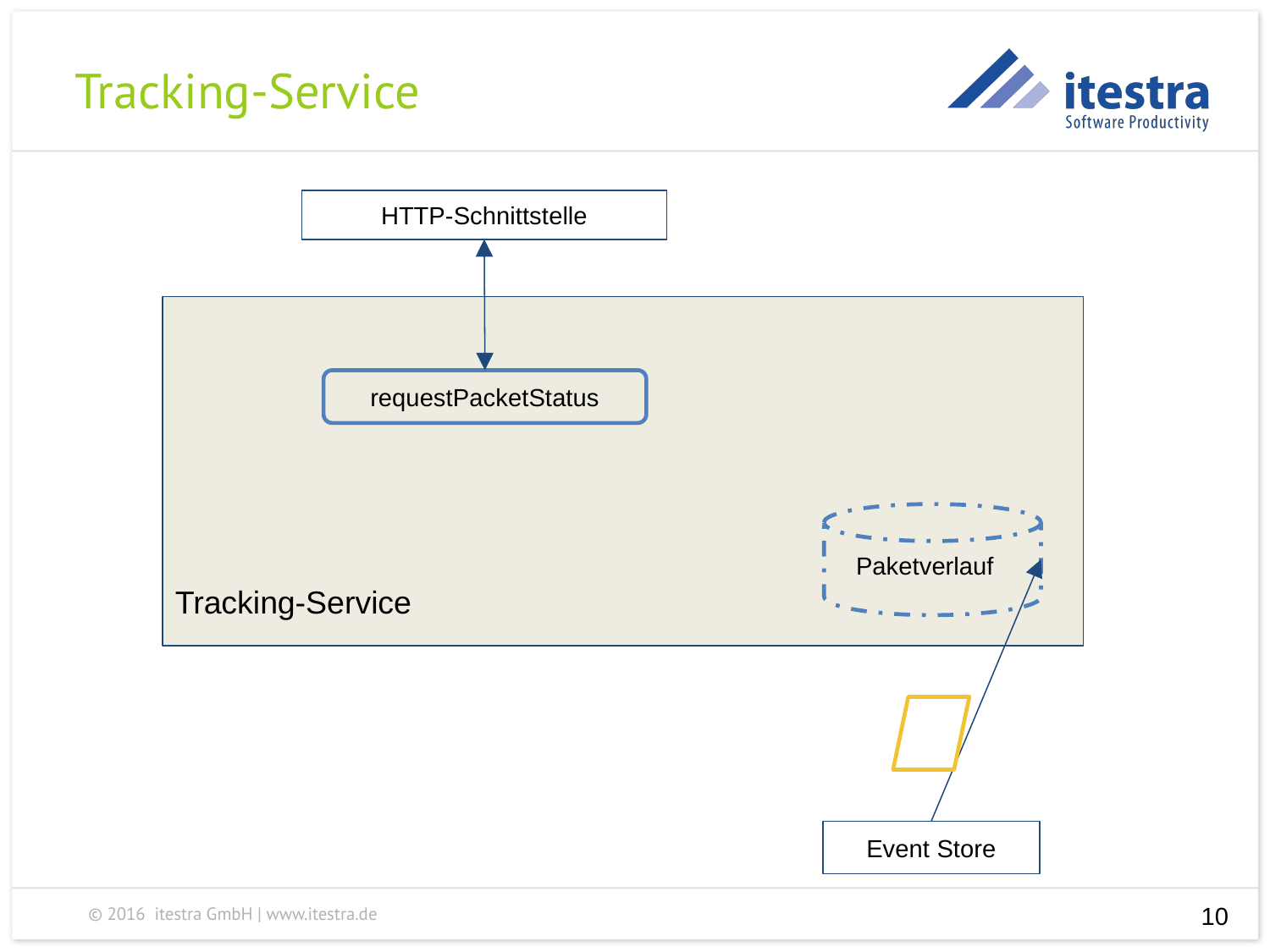

Tracking-Service
HTTP-Schnittstelle

requestPacketStatus

Paketverlauf
Tracking-Service

Event Store
10